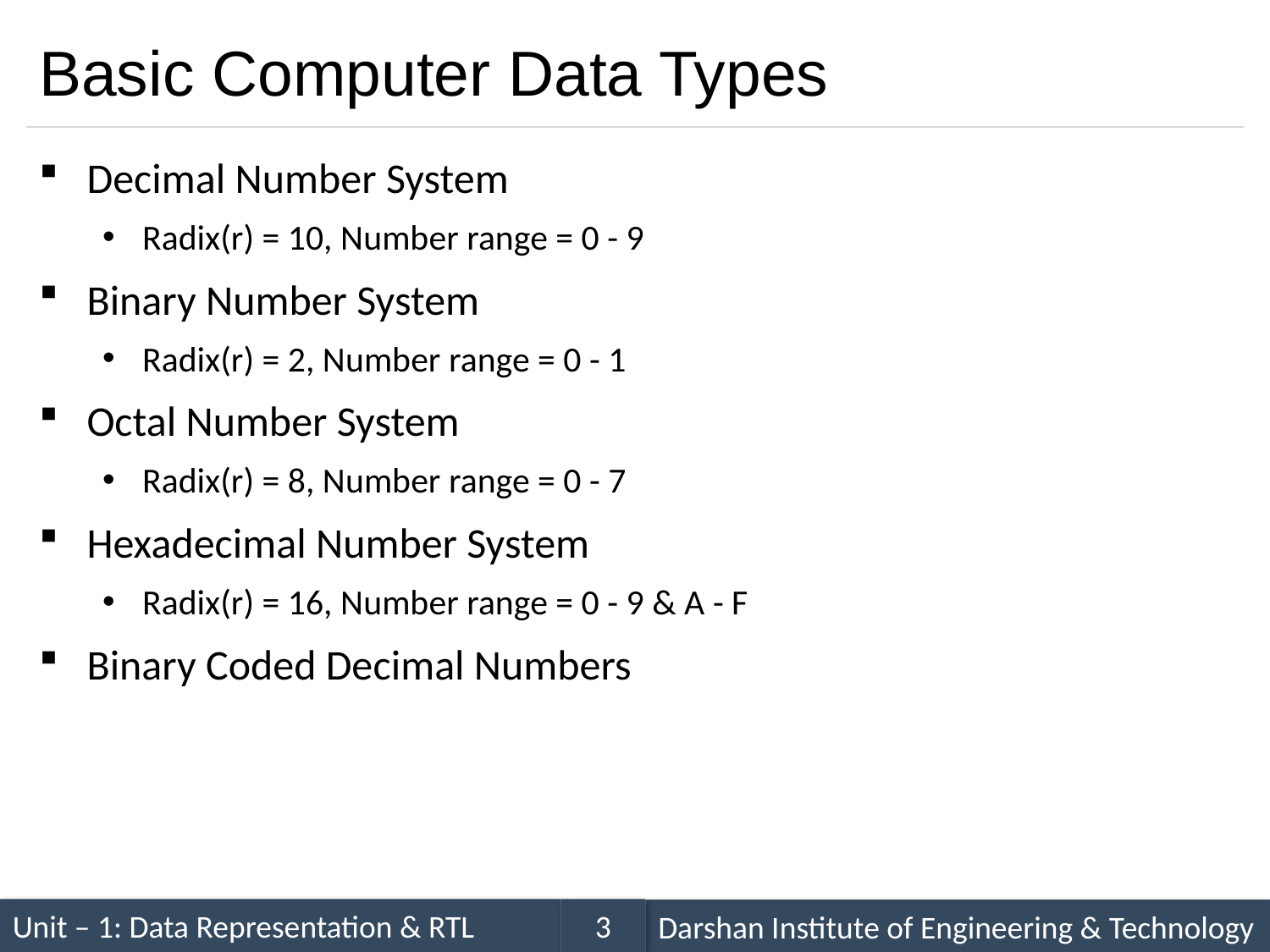

# Basic Computer Data Types
Decimal Number System
Radix(r) = 10, Number range = 0 - 9
Binary Number System
Radix(r) = 2, Number range = 0 - 1
Octal Number System
Radix(r) = 8, Number range = 0 - 7
Hexadecimal Number System
Radix(r) = 16, Number range = 0 - 9 & A - F
Binary Coded Decimal Numbers